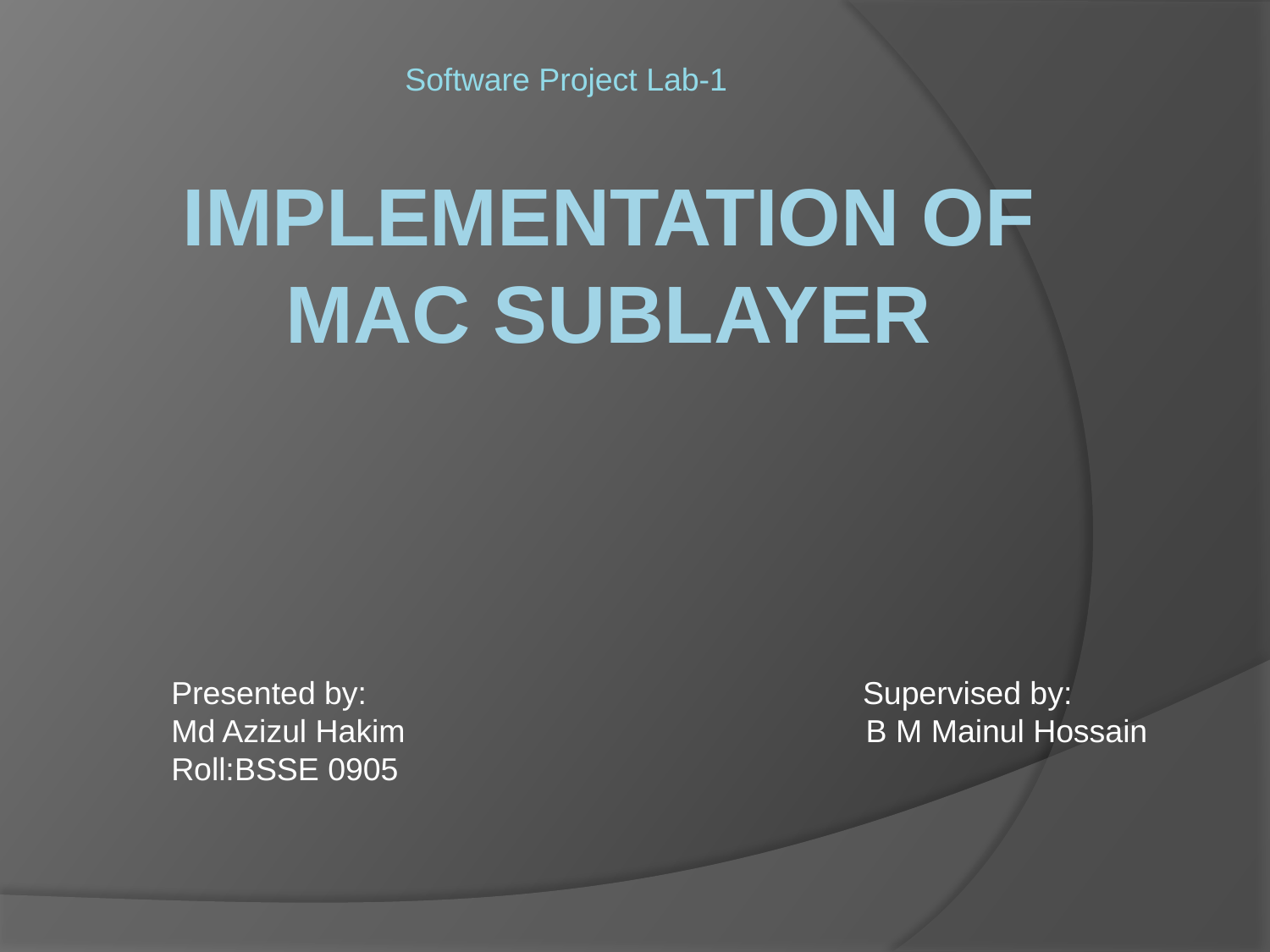

Software Project Lab-1
# Implementation of Mac sublayer
Presented by:                                                        Supervised by:
Md Azizul Hakim                                                    B M Mainul Hossain
Roll:BSSE 0905